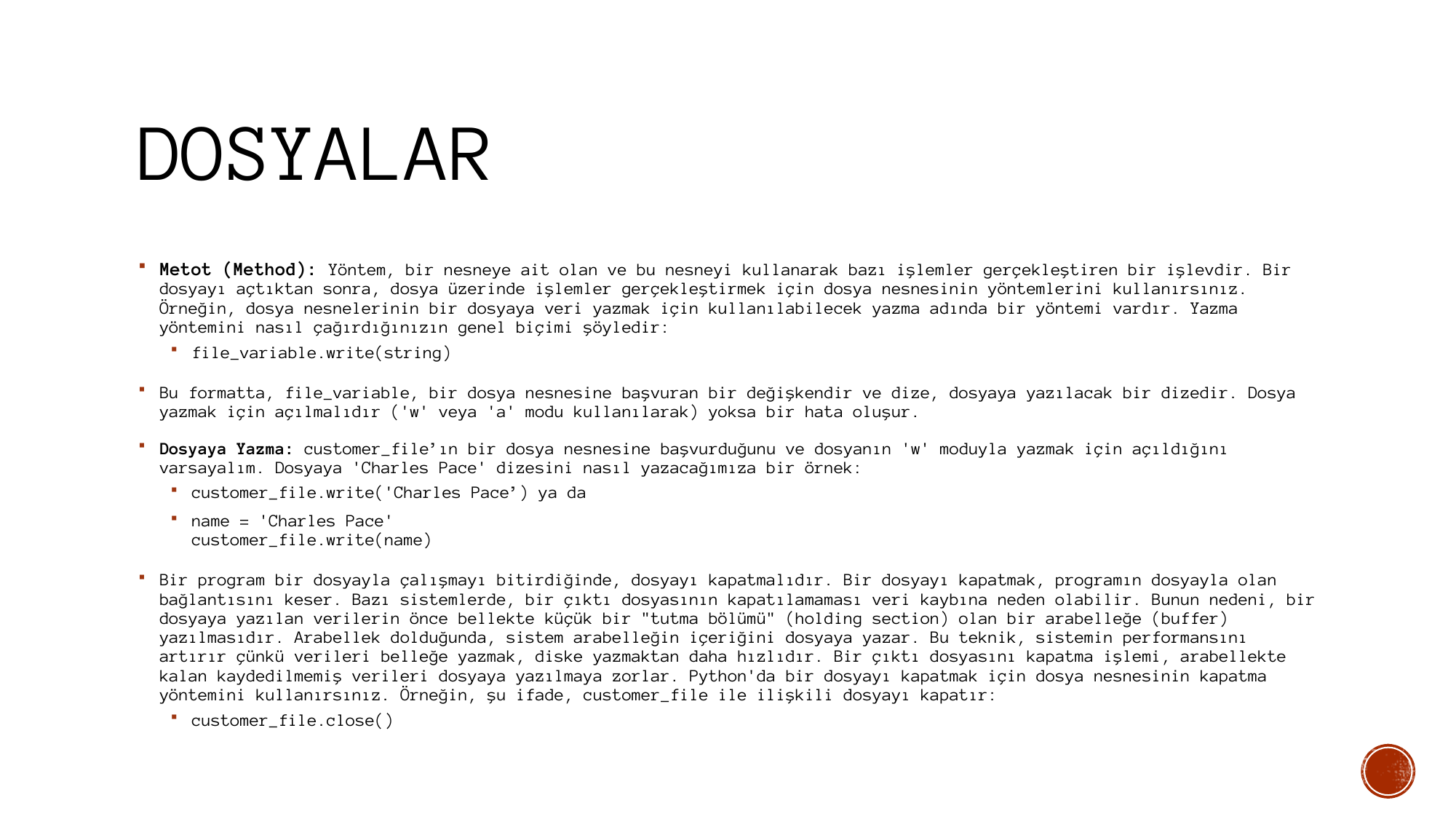

# Dosyalar
Metot (Method): Yöntem, bir nesneye ait olan ve bu nesneyi kullanarak bazı işlemler gerçekleştiren bir işlevdir. Bir dosyayı açtıktan sonra, dosya üzerinde işlemler gerçekleştirmek için dosya nesnesinin yöntemlerini kullanırsınız. Örneğin, dosya nesnelerinin bir dosyaya veri yazmak için kullanılabilecek yazma adında bir yöntemi vardır. Yazma yöntemini nasıl çağırdığınızın genel biçimi şöyledir:
file_variable.write(string)
Bu formatta, file_variable, bir dosya nesnesine başvuran bir değişkendir ve dize, dosyaya yazılacak bir dizedir. Dosya yazmak için açılmalıdır ('w' veya 'a' modu kullanılarak) yoksa bir hata oluşur.
Dosyaya Yazma: customer_file’ın bir dosya nesnesine başvurduğunu ve dosyanın 'w' moduyla yazmak için açıldığını varsayalım. Dosyaya 'Charles Pace' dizesini nasıl yazacağımıza bir örnek:
customer_file.write('Charles Pace’) ya da
name = 'Charles Pace'
customer_file.write(name)
Bir program bir dosyayla çalışmayı bitirdiğinde, dosyayı kapatmalıdır. Bir dosyayı kapatmak, programın dosyayla olan bağlantısını keser. Bazı sistemlerde, bir çıktı dosyasının kapatılamaması veri kaybına neden olabilir. Bunun nedeni, bir dosyaya yazılan verilerin önce bellekte küçük bir "tutma bölümü" (holding section) olan bir arabelleğe (buffer) yazılmasıdır. Arabellek dolduğunda, sistem arabelleğin içeriğini dosyaya yazar. Bu teknik, sistemin performansını artırır çünkü verileri belleğe yazmak, diske yazmaktan daha hızlıdır. Bir çıktı dosyasını kapatma işlemi, arabellekte kalan kaydedilmemiş verileri dosyaya yazılmaya zorlar. Python'da bir dosyayı kapatmak için dosya nesnesinin kapatma yöntemini kullanırsınız. Örneğin, şu ifade, customer_file ile ilişkili dosyayı kapatır:
customer_file.close()